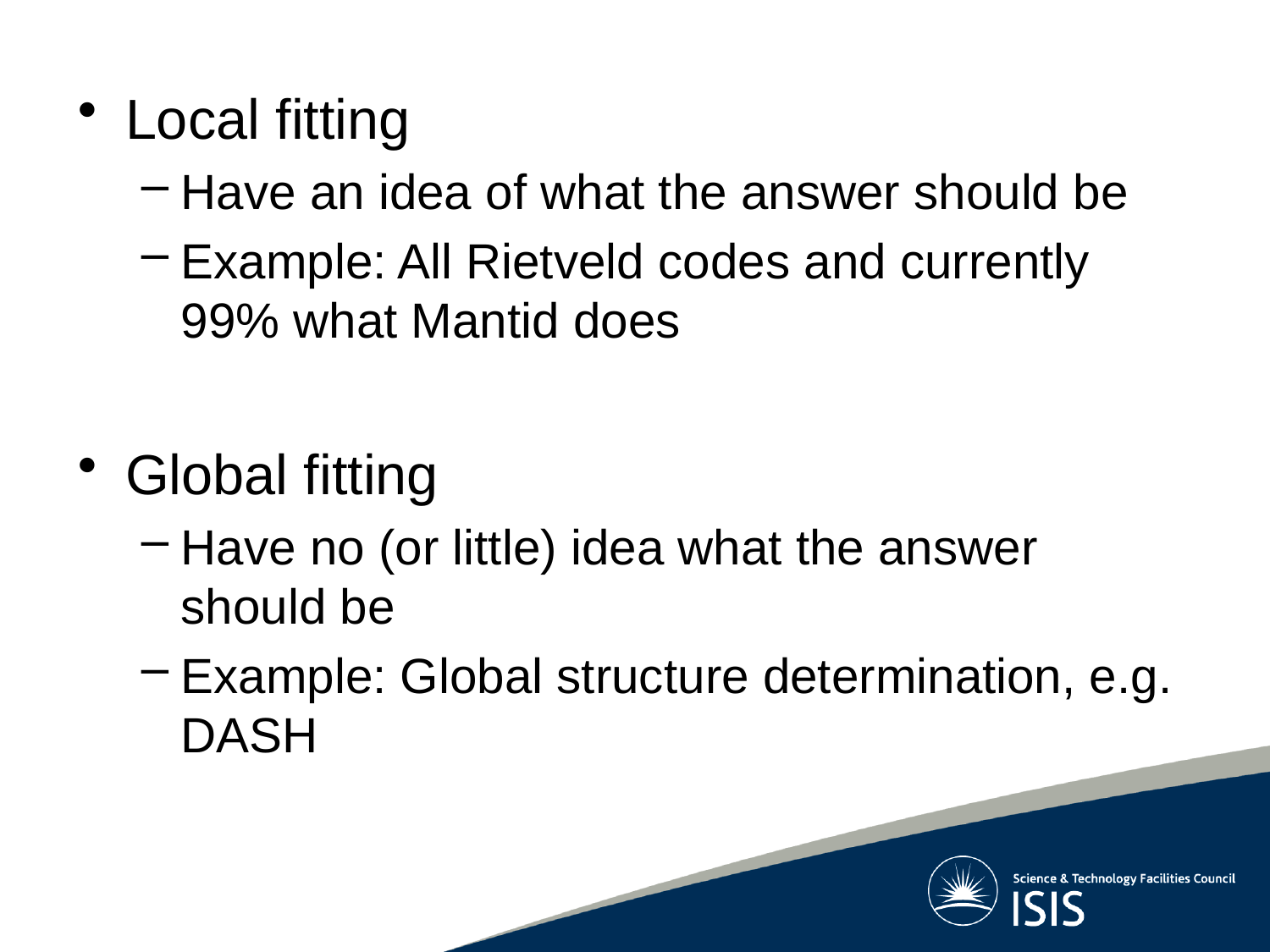

# Local fitting
Have an idea of what the answer should be
Example: All Rietveld codes and currently 99% what Mantid does

Global fitting
Have no (or little) idea what the answer should be
Example: Global structure determination, e.g. DASH